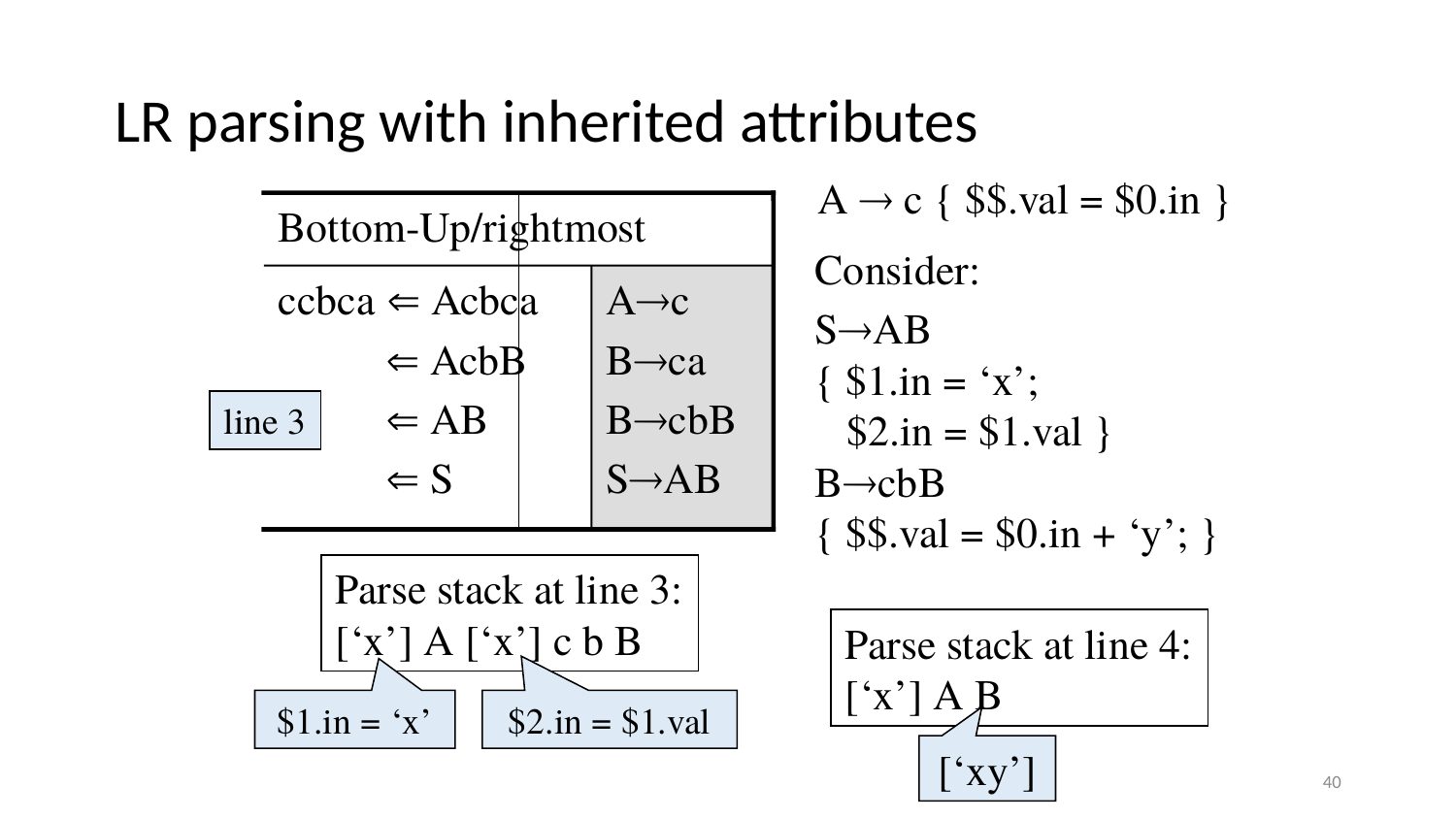

# LR parsing with inherited attributes
A → c { $$.val = $0.in }
Bottom-Up/rightmost

ccbca ⇐ Acbca
          ⇐ AcbB
          ⇐ AB
          ⇐ S

A→c
B→ca
B→cbB
S→AB

Consider:
S→AB
{ $1.in = ‘x’;
   $2.in = $1.val }
B→cbB
{ $$.val = $0.in + ‘y’; }
line 3
Parse stack at line 3:
[‘x’] A [‘x’] c b B
Parse stack at line 4:
[‘x’] A B
$1.in = ‘x’
$2.in = $1.val
[‘xy’]
40